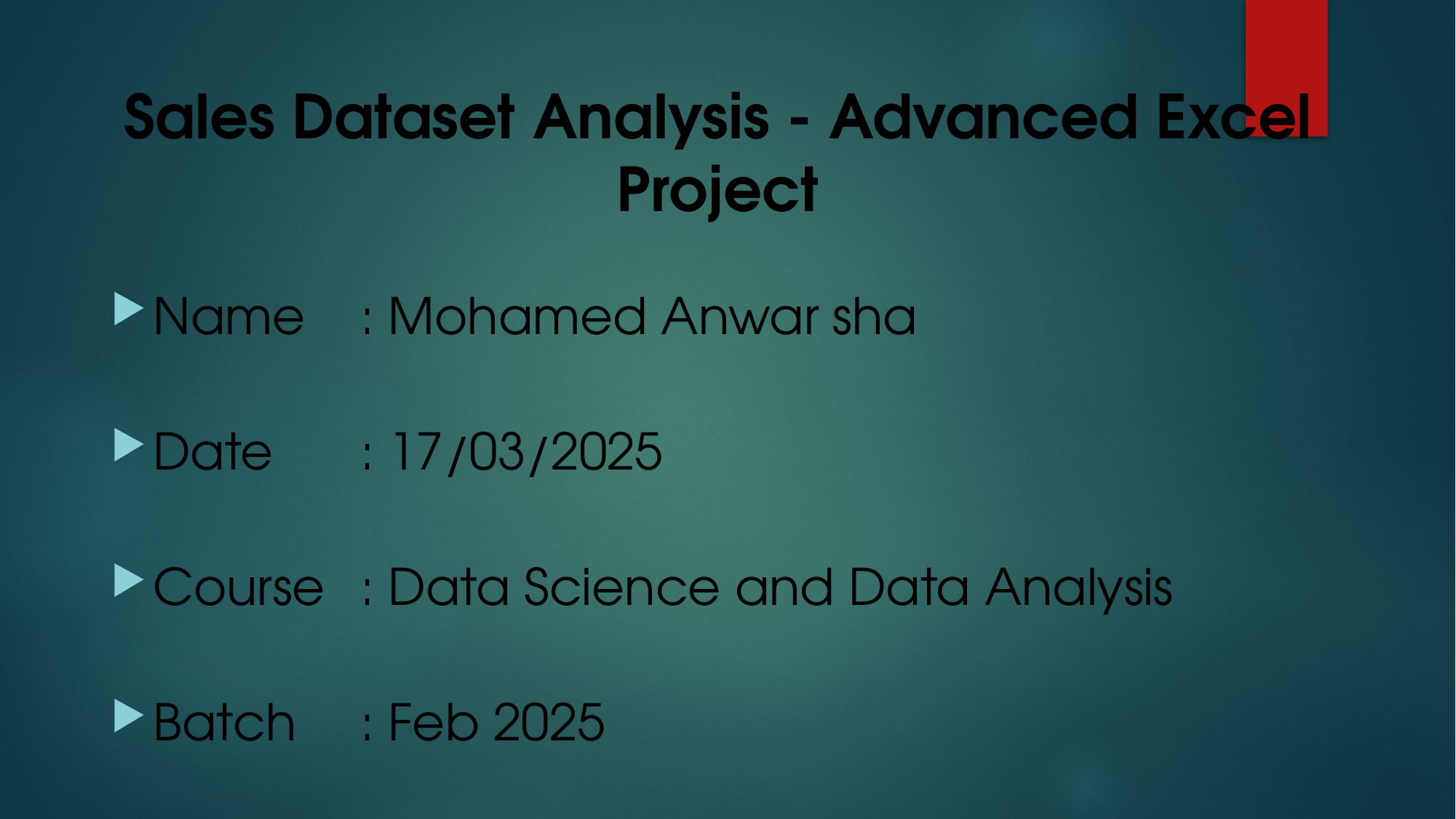

# Sales Dataset Analysis - Advanced Excel Project
Name		: Mohamed Anwar sha
Date			: 17/03/2025
Course 	: Data Science and Data Analysis
Batch 		: Feb 2025